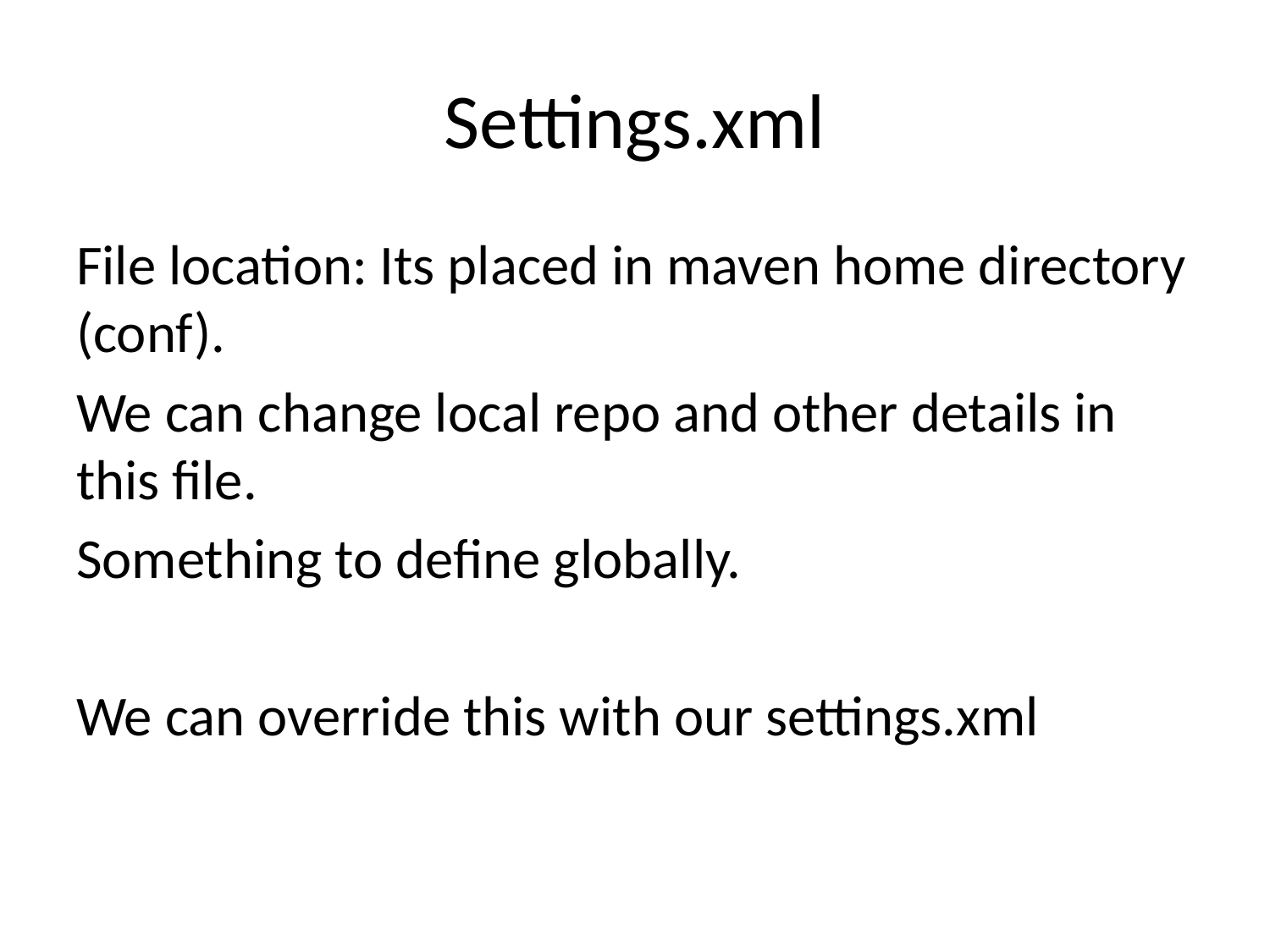

# Settings.xml
File location: Its placed in maven home directory (conf).
We can change local repo and other details in this file.
Something to define globally.

We can override this with our settings.xml